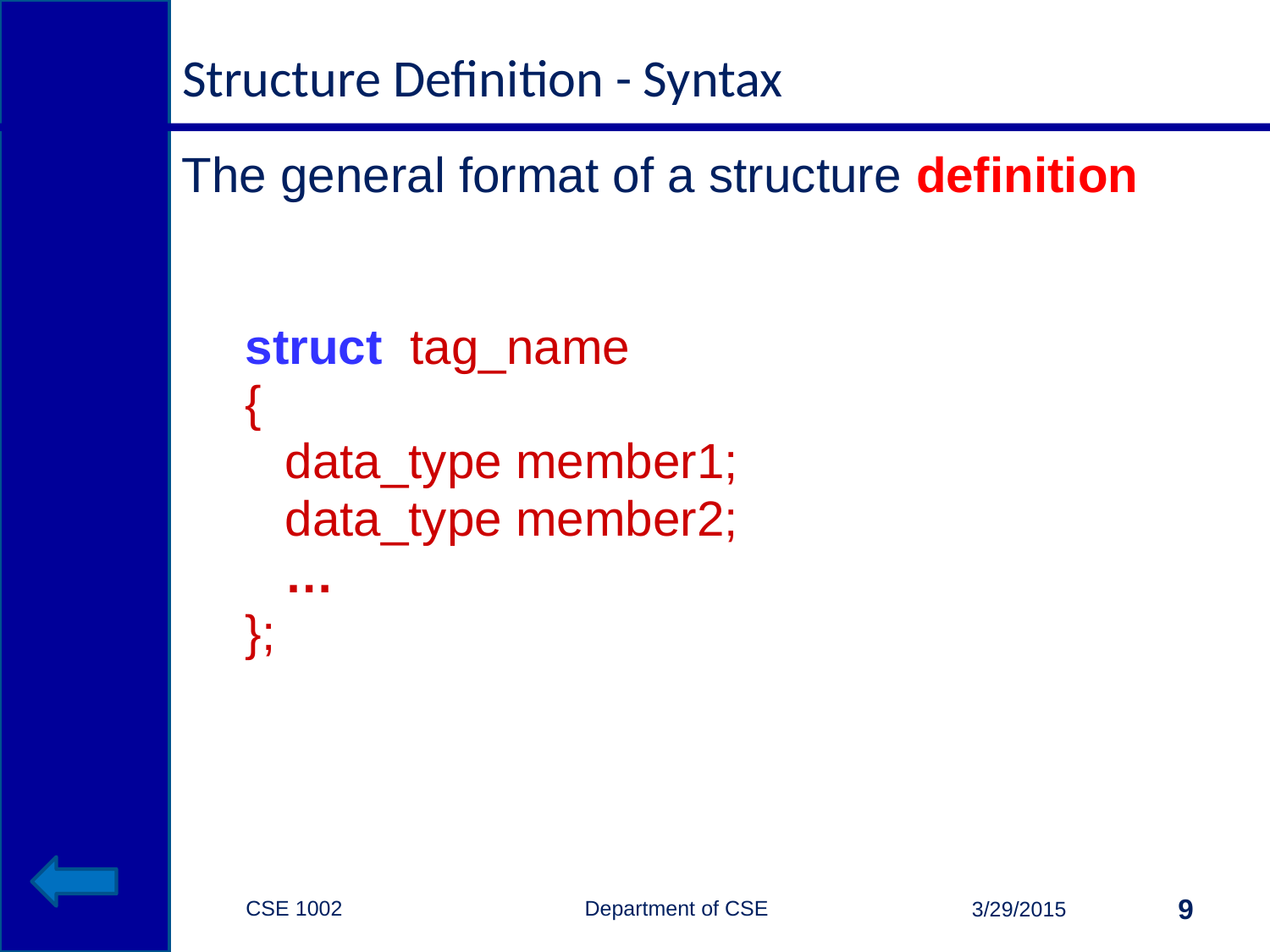

# Structure Definition - Syntax
The general format of a structure definition

struct  tag_name
{
	data_type member1;
	data_type member2;
	…
};

CSE 1002                                         Department of CSE
9
3/29/2015